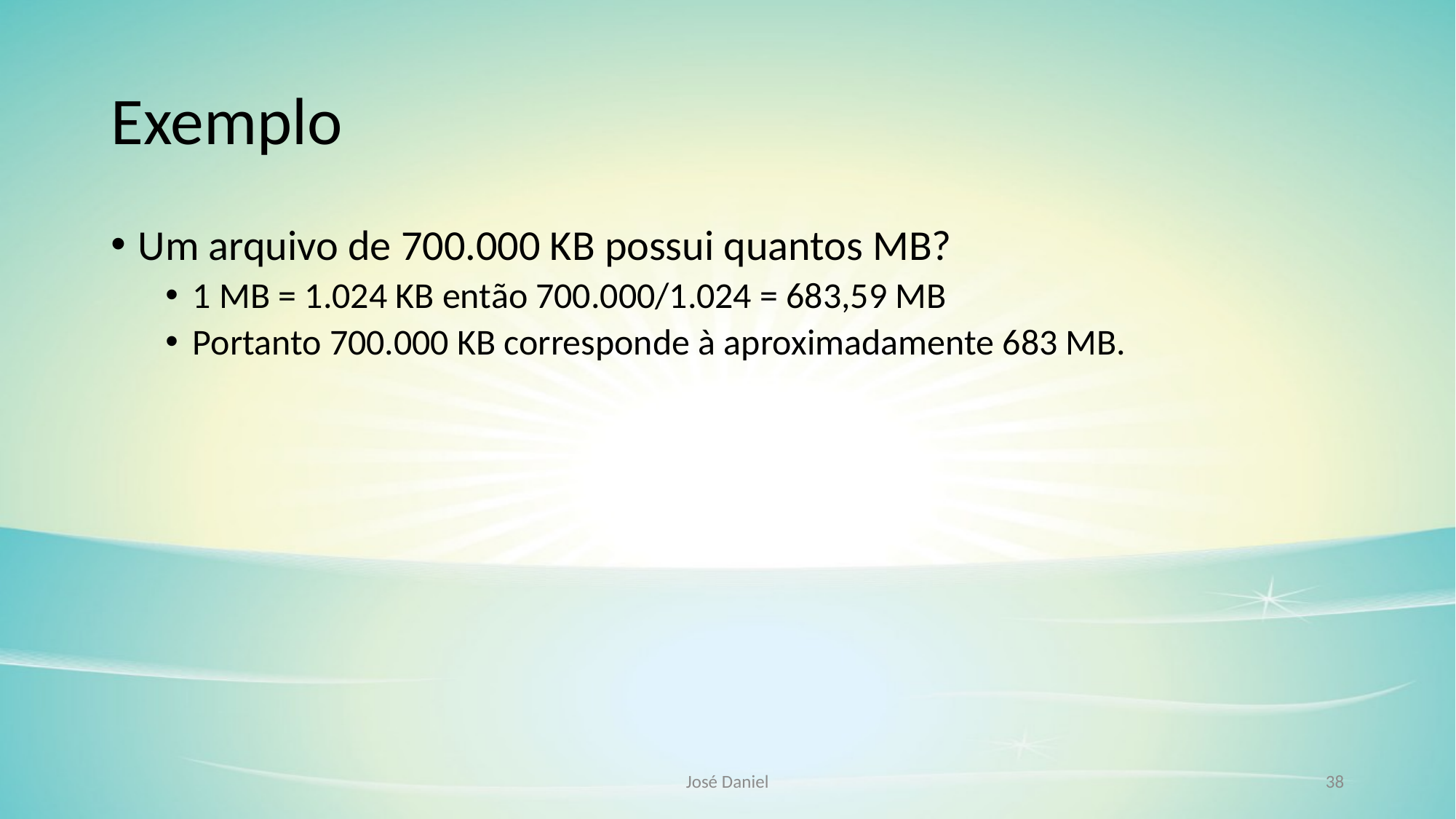

# Exemplo
Um arquivo de 700.000 KB possui quantos MB?
1 MB = 1.024 KB então 700.000/1.024 = 683,59 MB
Portanto 700.000 KB corresponde à aproximadamente 683 MB.

José Daniel
38